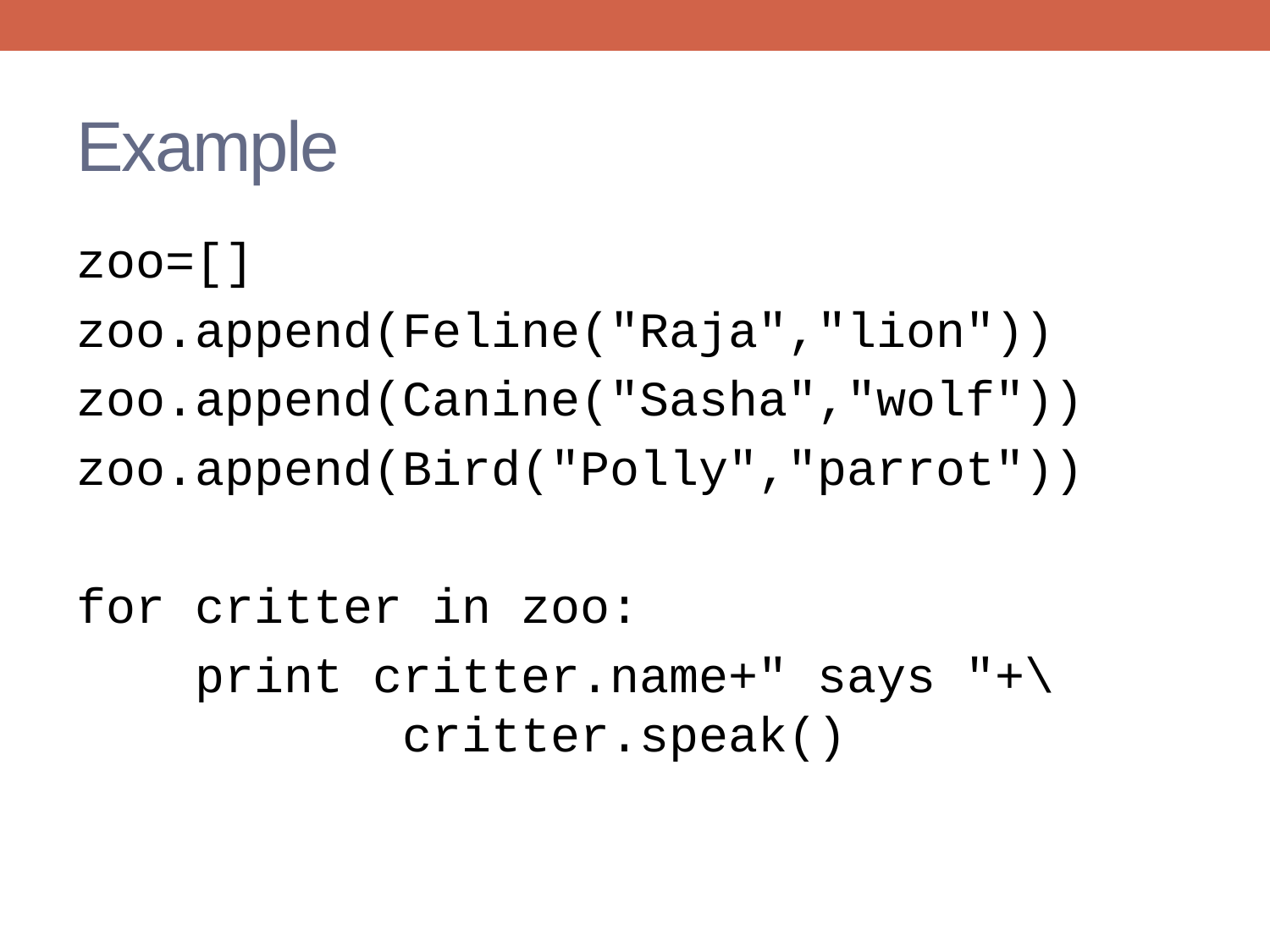

# Example
zoo=[]
zoo.append(Feline("Raja","lion"))
zoo.append(Canine("Sasha","wolf"))
zoo.append(Bird("Polly","parrot"))

for critter in zoo:
    print critter.name+" says "+\
           critter.speak()